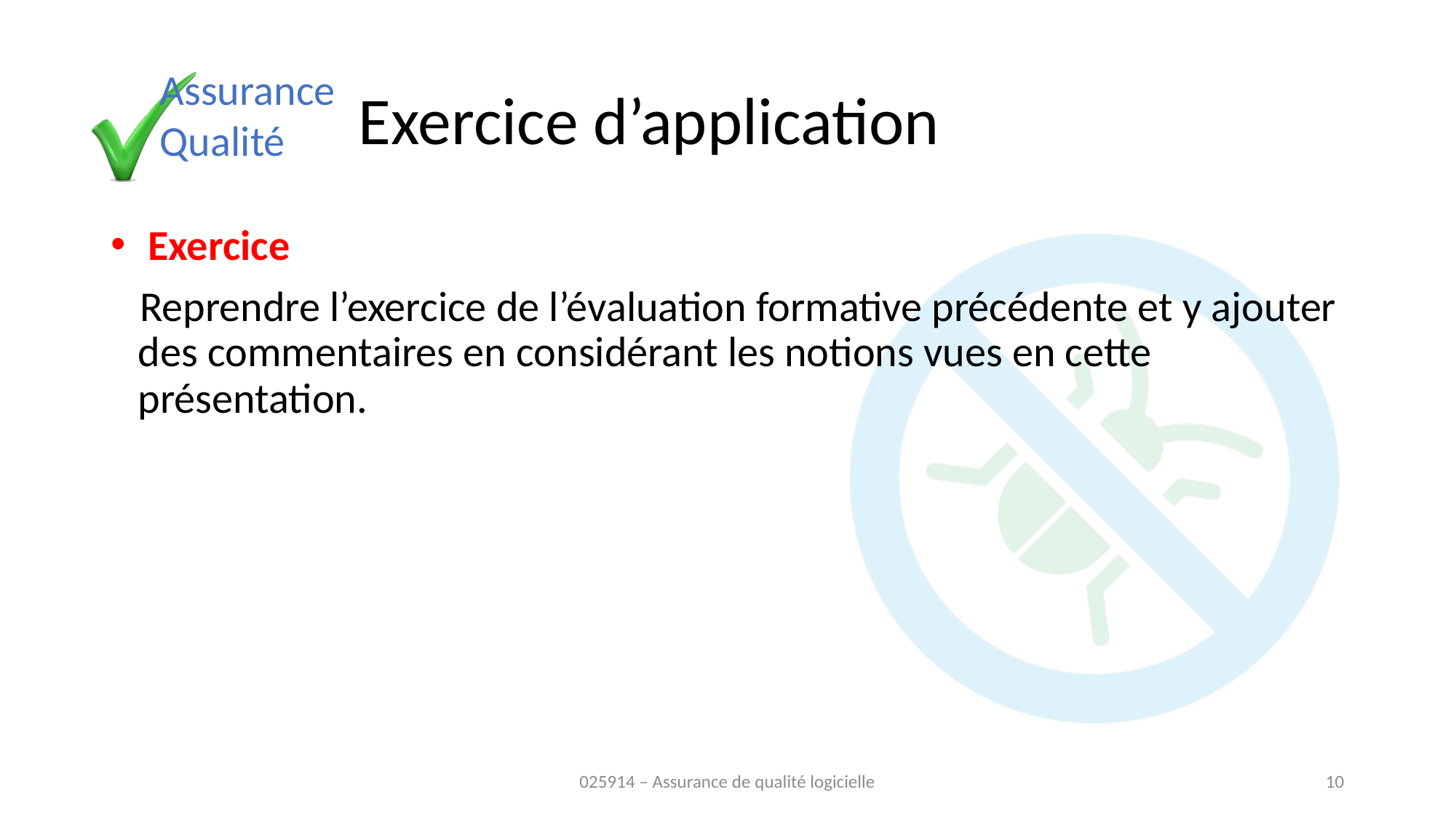

# Exercice d’application
 Exercice
   Reprendre l’exercice de l’évaluation formative précédente et y ajouter des commentaires en considérant les notions vues en cette présentation.
025914 – Assurance de qualité logicielle
10